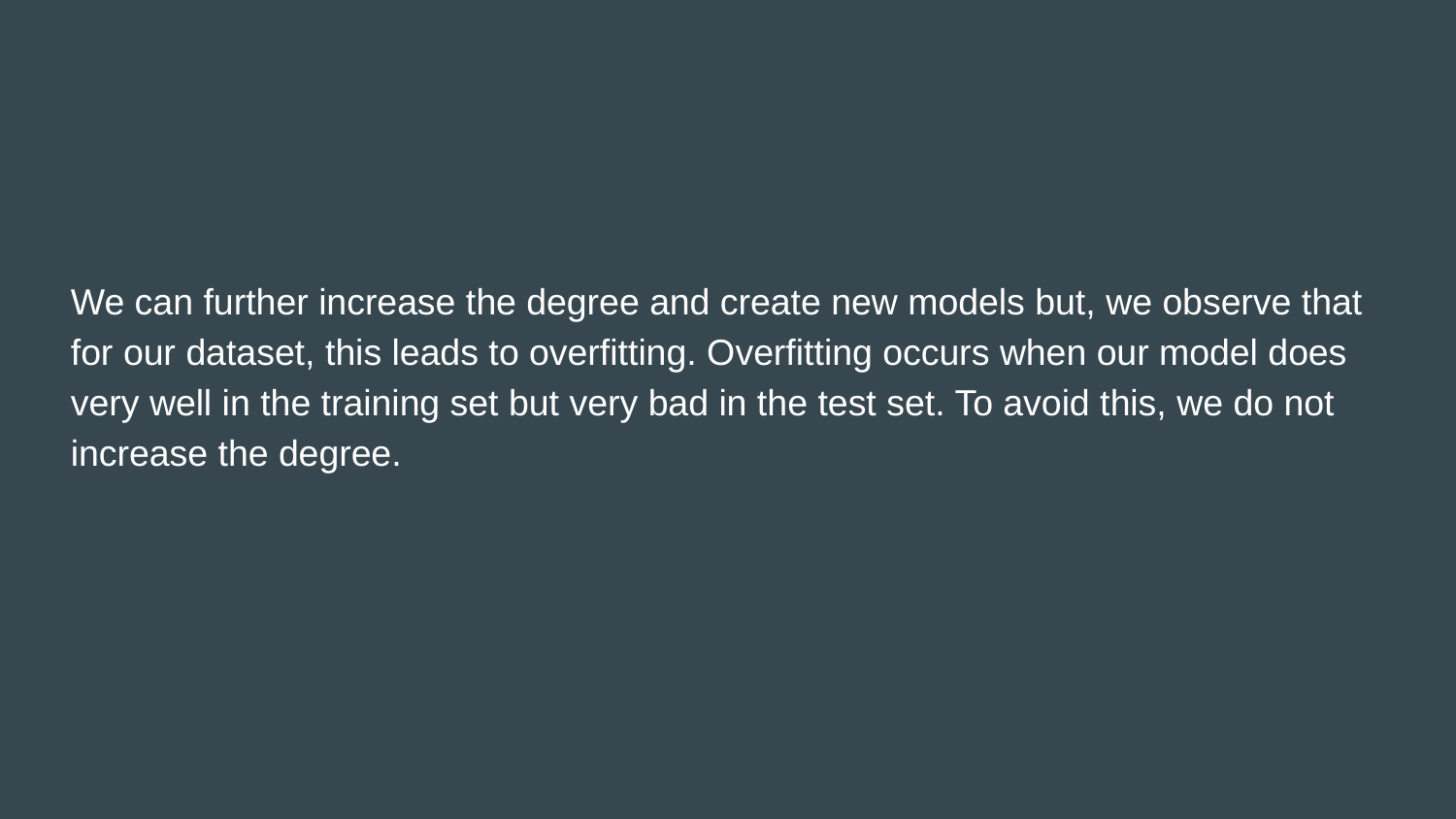

We can further increase the degree and create new models but, we observe that for our dataset, this leads to overfitting. Overfitting occurs when our model does very well in the training set but very bad in the test set. To avoid this, we do not increase the degree.